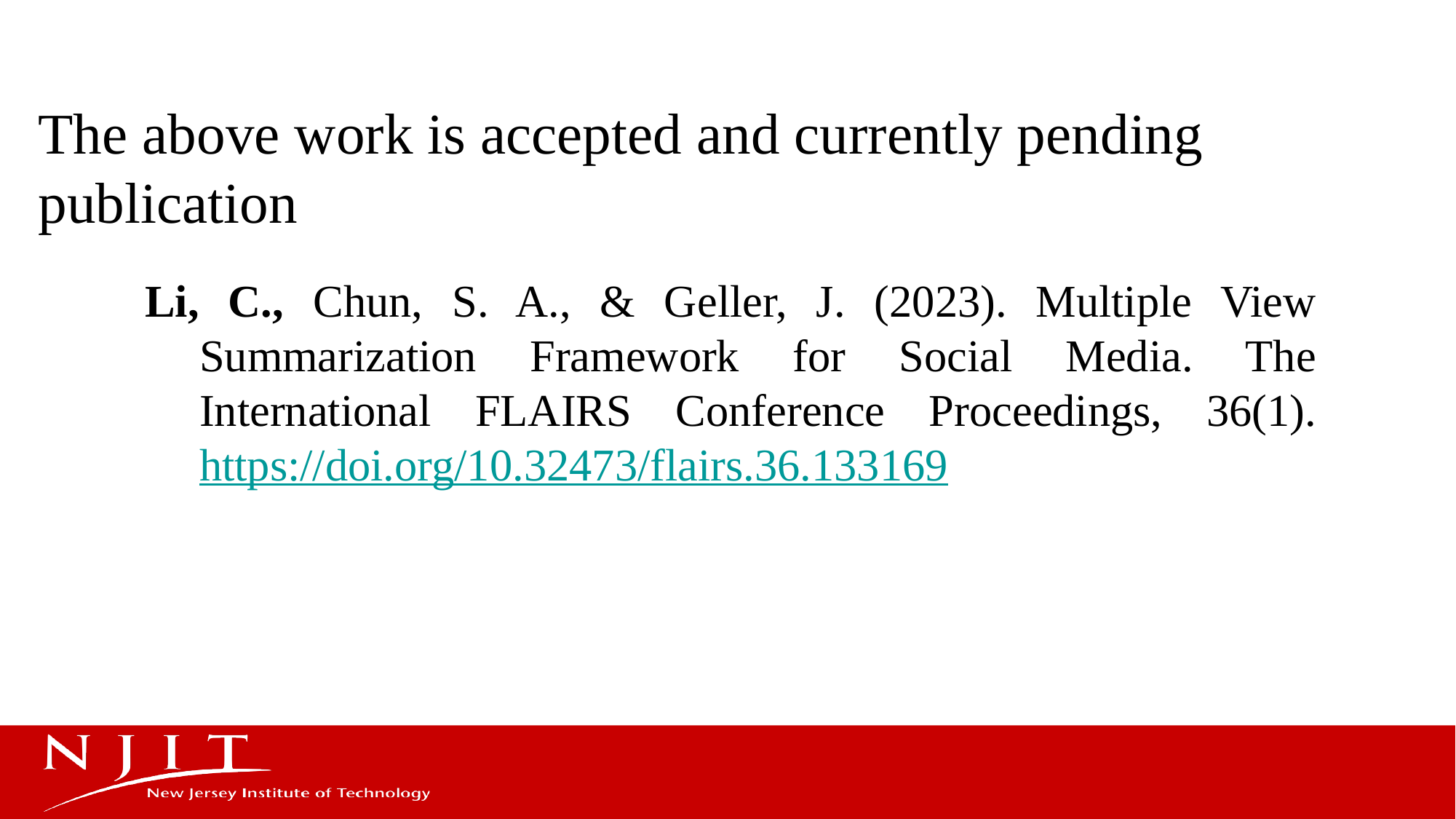

# The above work is accepted and currently pending publication
Li, C., Chun, S. A., & Geller, J. (2023). Multiple View Summarization Framework for Social Media. The International FLAIRS Conference Proceedings, 36(1). https://doi.org/10.32473/flairs.36.133169